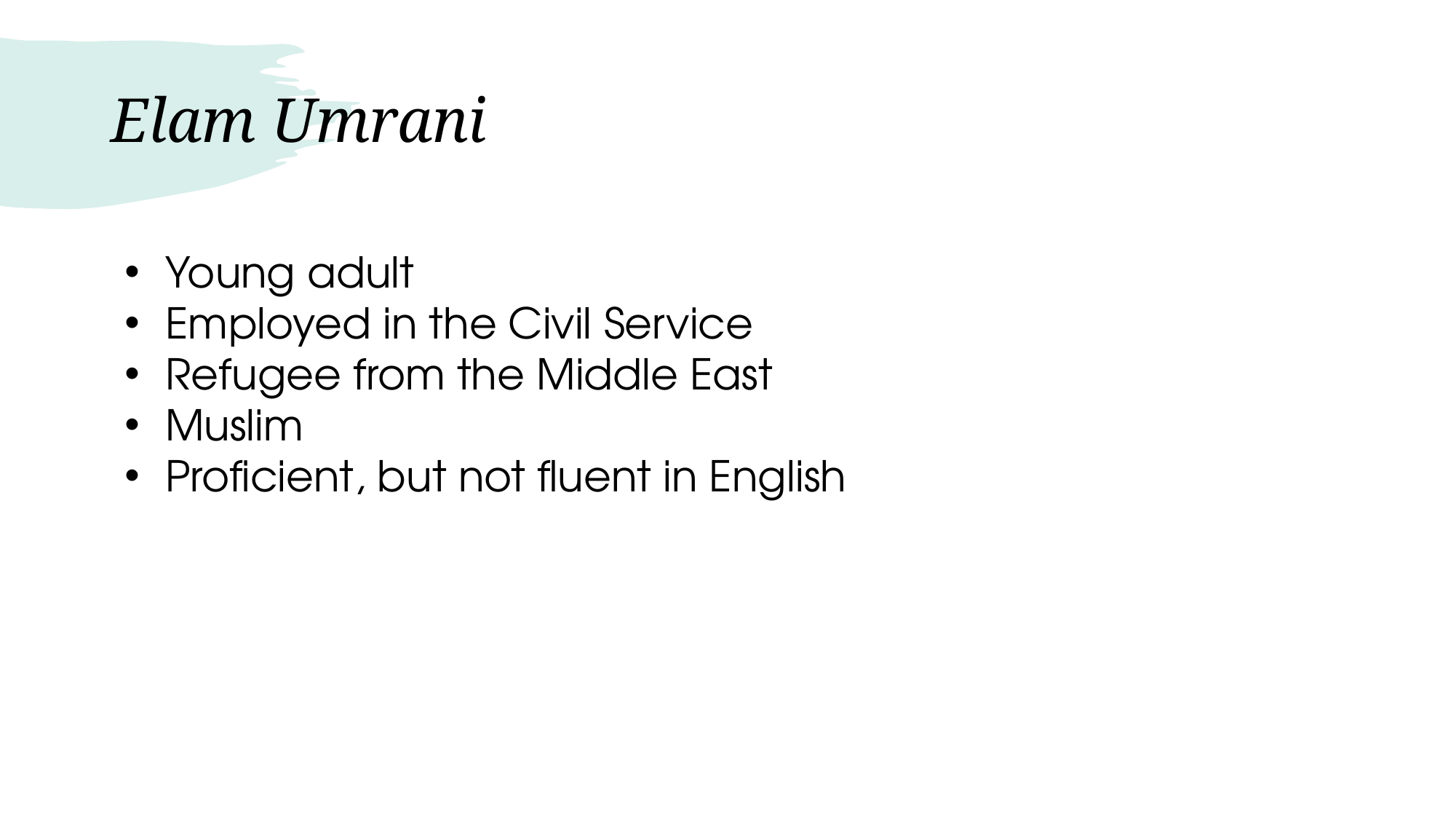

# Elam Umrani
Young adult
Employed in the Civil Service
Refugee from the Middle East
Muslim
Proficient, but not fluent in English